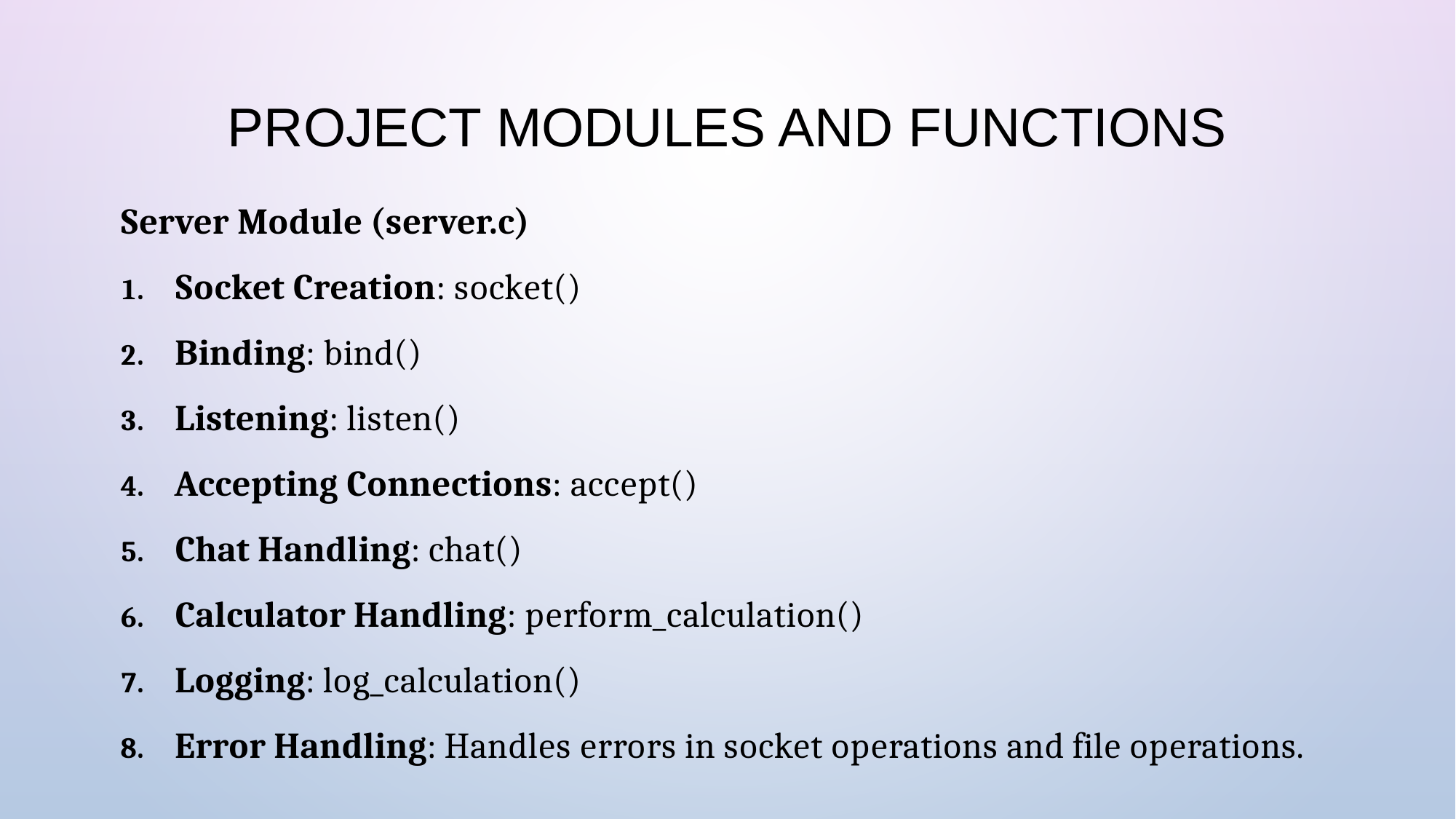

# Project Modules and Functions
Server Module (server.c)
Socket Creation: socket()
Binding: bind()
Listening: listen()
Accepting Connections: accept()
Chat Handling: chat()
Calculator Handling: perform_calculation()
Logging: log_calculation()
Error Handling: Handles errors in socket operations and file operations.